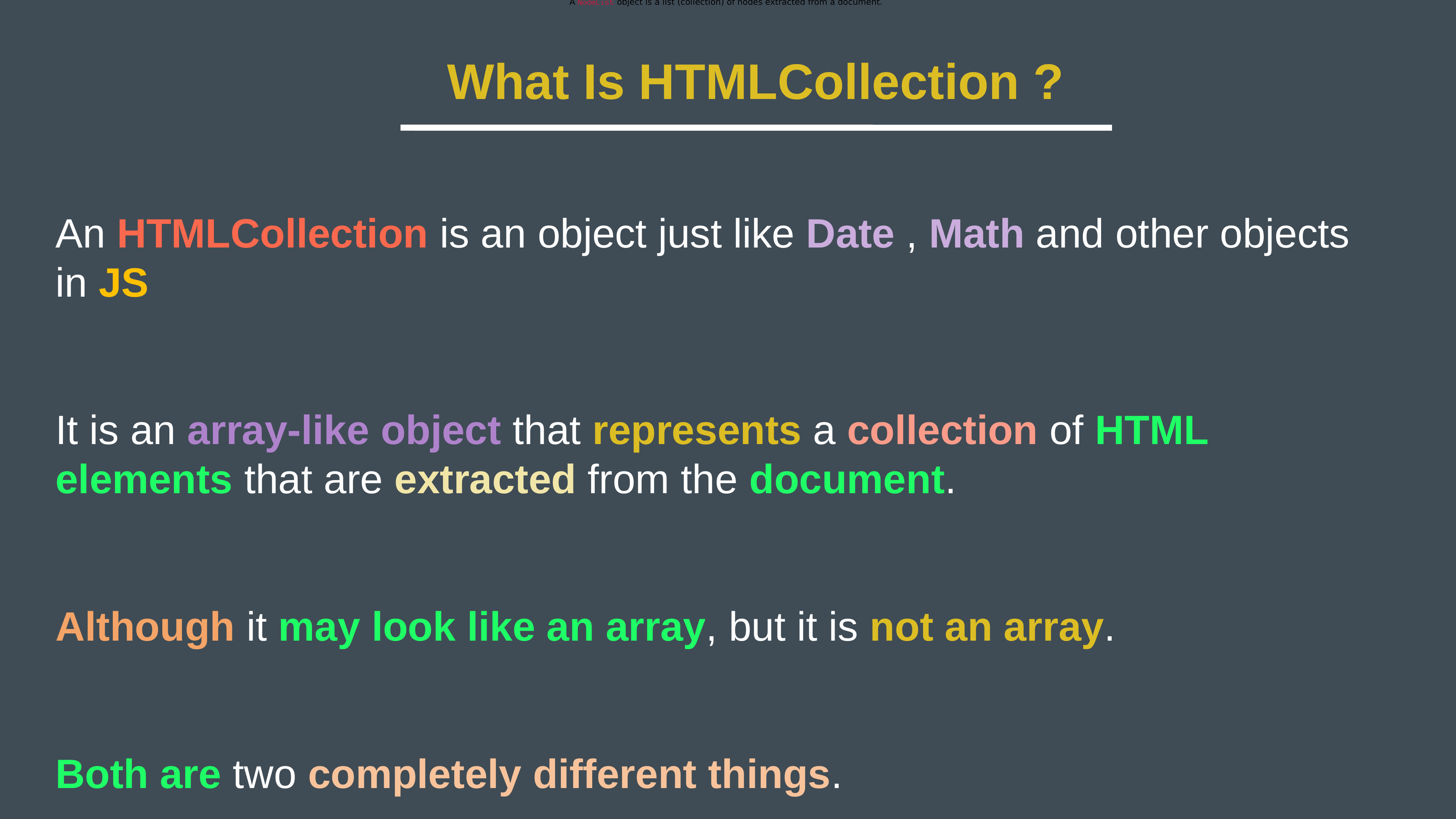

A NodeList object is a list (collection) of nodes extracted from a document.
What Is HTMLCollection ?
An HTMLCollection is an object just like Date , Math and other objects in JS

It is an array-like object that represents a collection of HTML elements that are extracted from the document.

Although it may look like an array, but it is not an array.

Both are two completely different things.